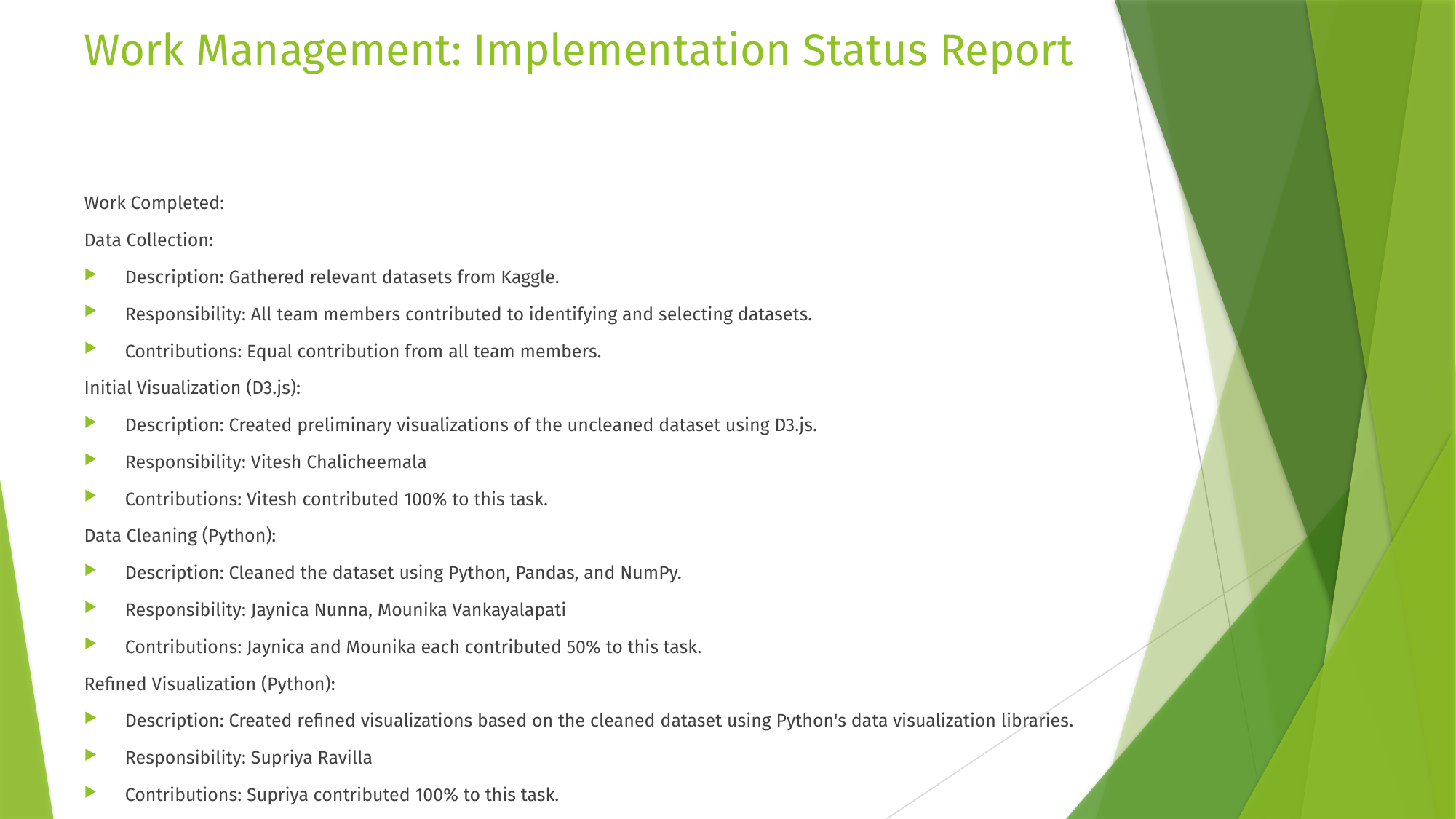

# Work Management: Implementation Status Report
Work Completed:
Data Collection:
Description: Gathered relevant datasets from Kaggle.
Responsibility: All team members contributed to identifying and selecting datasets.
Contributions: Equal contribution from all team members.
Initial Visualization (D3.js):
Description: Created preliminary visualizations of the uncleaned dataset using D3.js.
Responsibility: Vitesh Chalicheemala
Contributions: Vitesh contributed 100% to this task.
Data Cleaning (Python):
Description: Cleaned the dataset using Python, Pandas, and NumPy.
Responsibility: Jaynica Nunna, Mounika Vankayalapati
Contributions: Jaynica and Mounika each contributed 50% to this task.
Refined Visualization (Python):
Description: Created refined visualizations based on the cleaned dataset using Python's data visualization libraries.
Responsibility: Supriya Ravilla
Contributions: Supriya contributed 100% to this task.